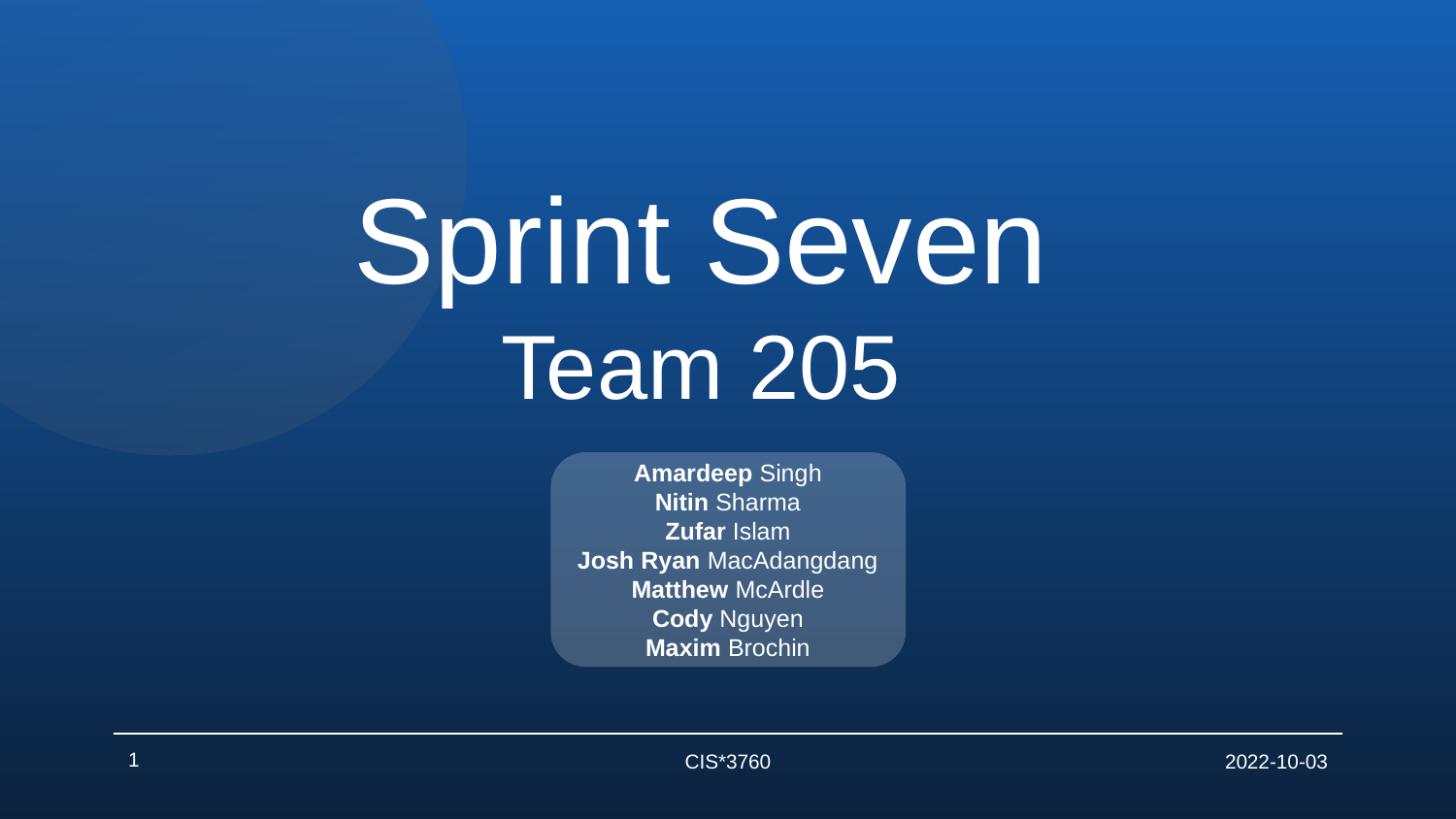

# Sprint Seven
Team 205
Amardeep Singh
Nitin Sharma
Zufar Islam
Josh Ryan MacAdangdang
Matthew McArdle
Cody Nguyen
Maxim Brochin

1
CIS*3760
2022-10-03